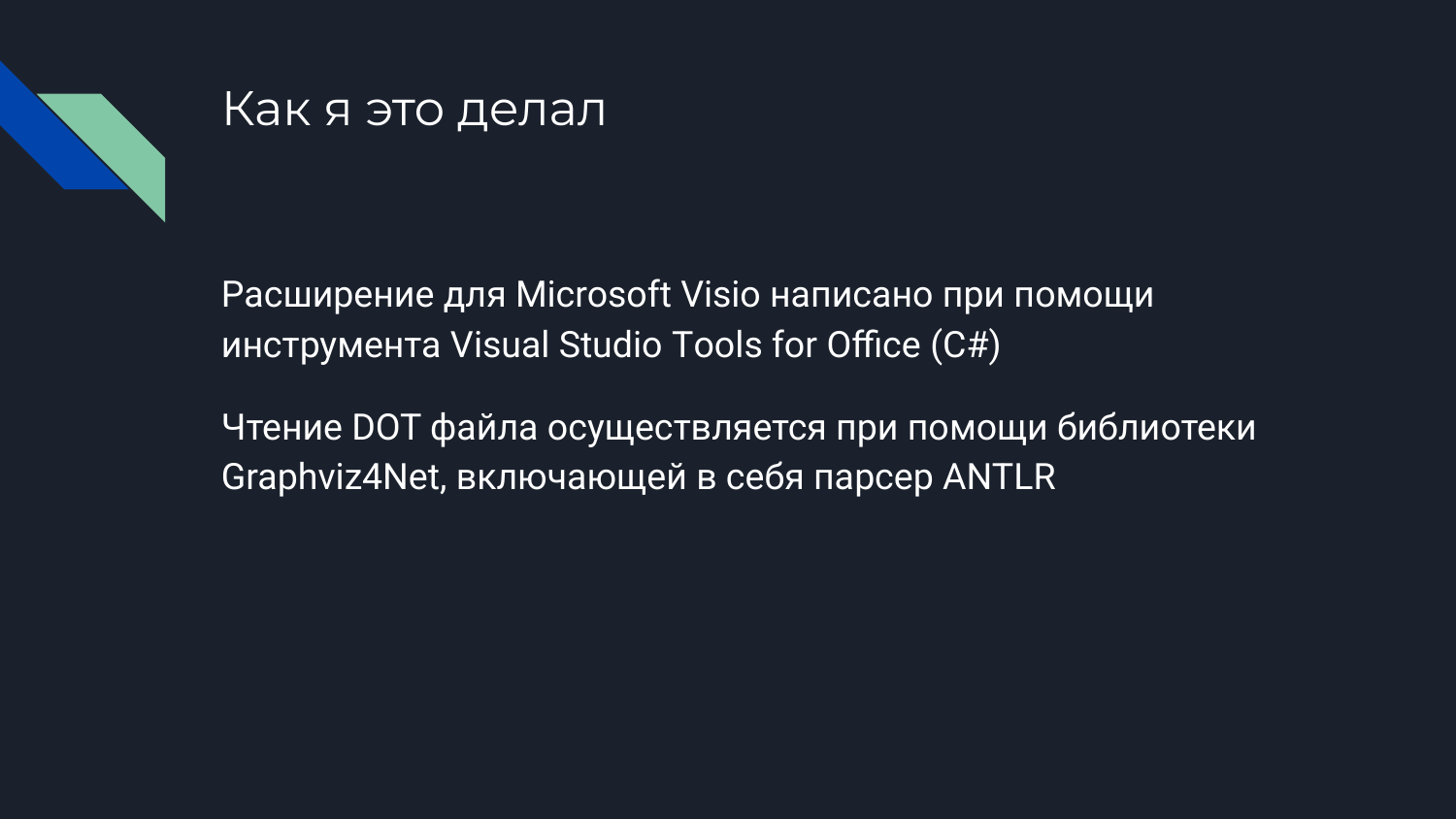

# Как я это делал
Расширение для Microsoft Visio написано при помощи инструмента Visual Studio Tools for Office (C#)
Чтение DOT файла осуществляется при помощи библиотеки Graphviz4Net, включающей в себя парсер ANTLR